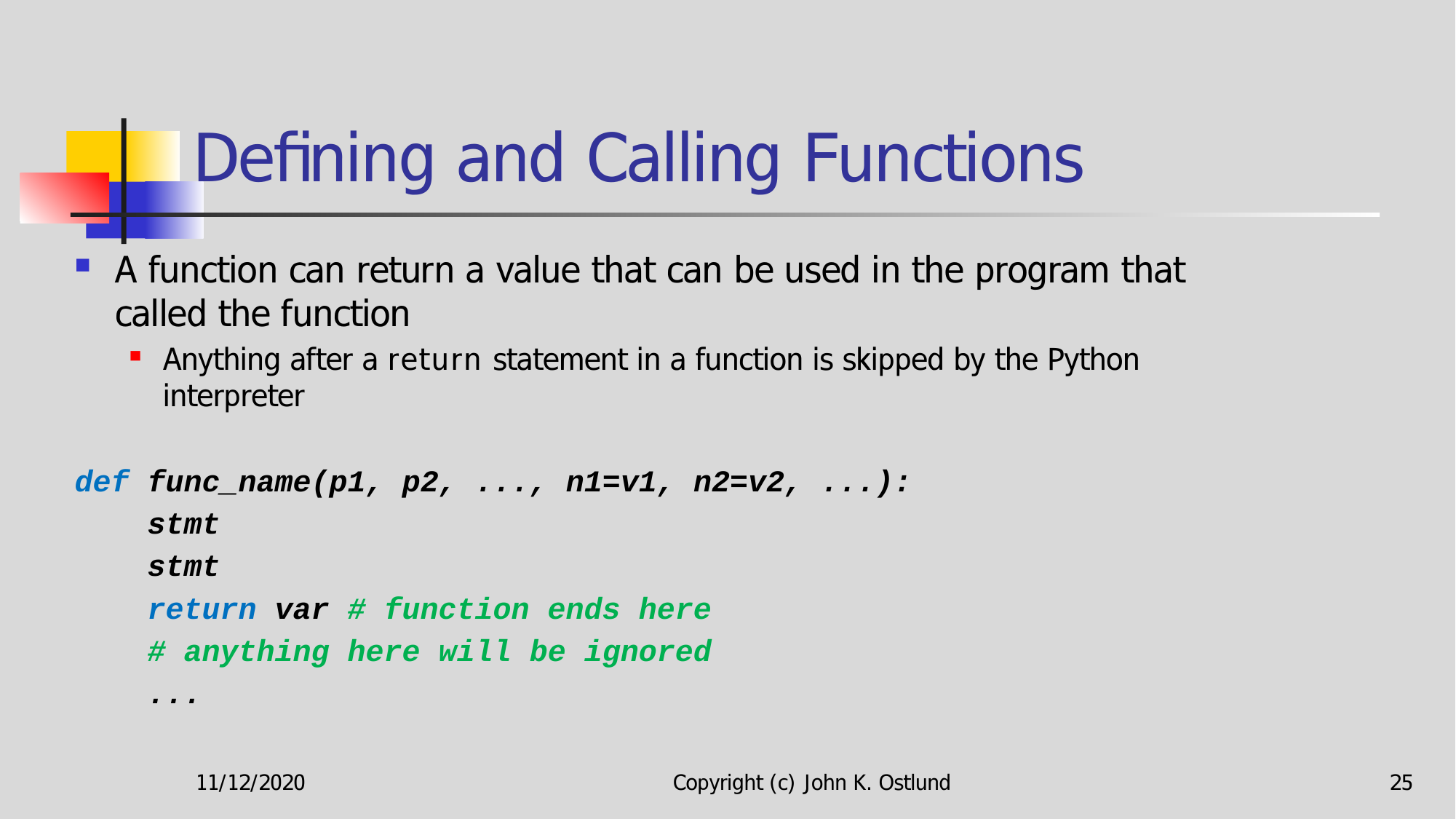

# Defining and Calling Functions
A function can return a value that can be used in the program that called the function
Anything after a return statement in a function is skipped by the Python interpreter

def func_name(p1, p2, ..., n1=v1, n2=v2, ...):
    stmt
    stmt
    return var # function ends here
    # anything here will be ignored
    ...
11/12/2020
Copyright (c) John K. Ostlund
25